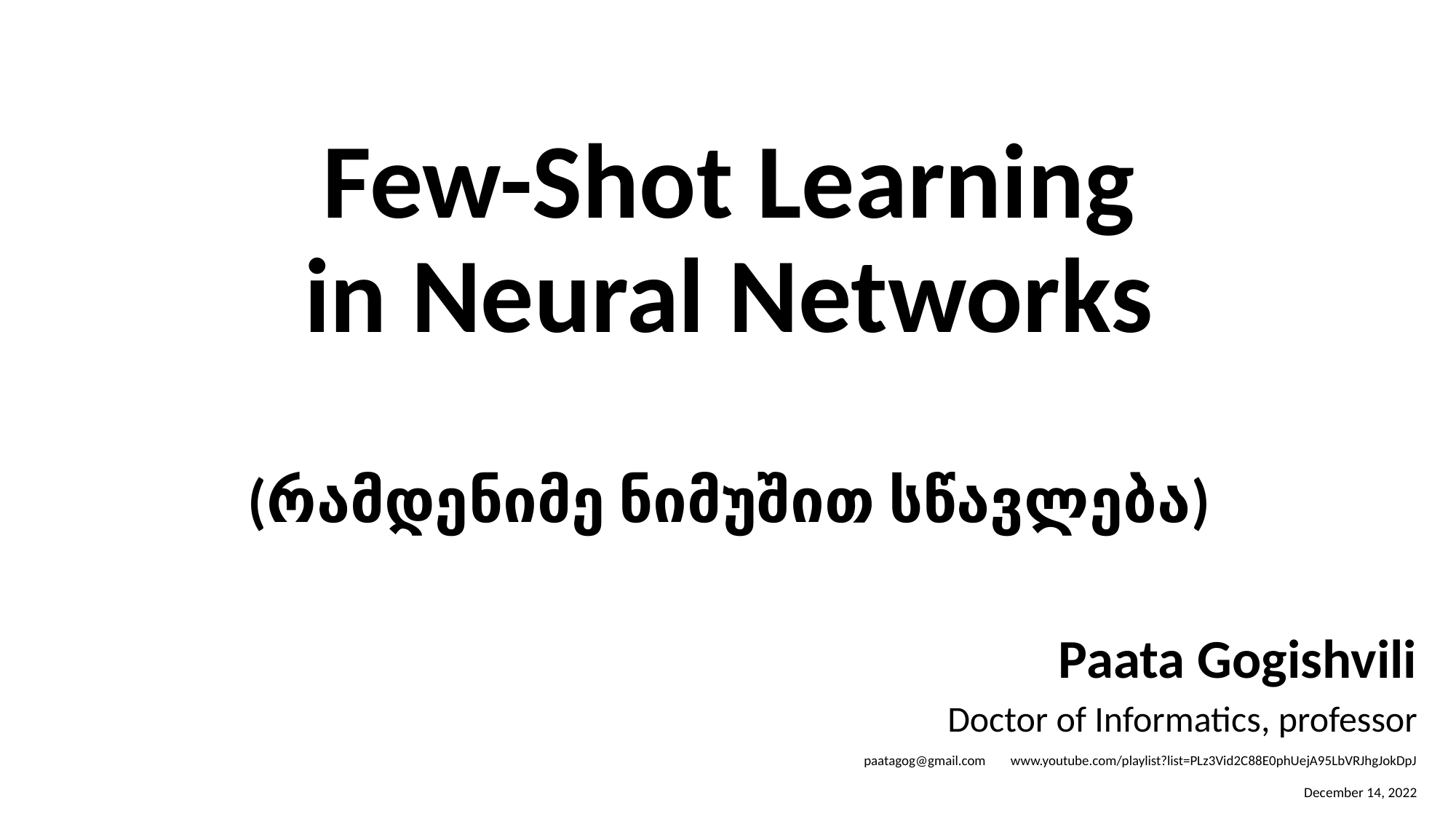

# Few-Shot Learning in Neural Networks (რამდენიმე ნიმუშით სწავლება)
Paata Gogishvili
Doctor of Informatics, professor
paatagog@gmail.com        www.youtube.com/playlist?list=PLz3Vid2C88E0phUejA95LbVRJhgJokDpJ
December 14, 2022